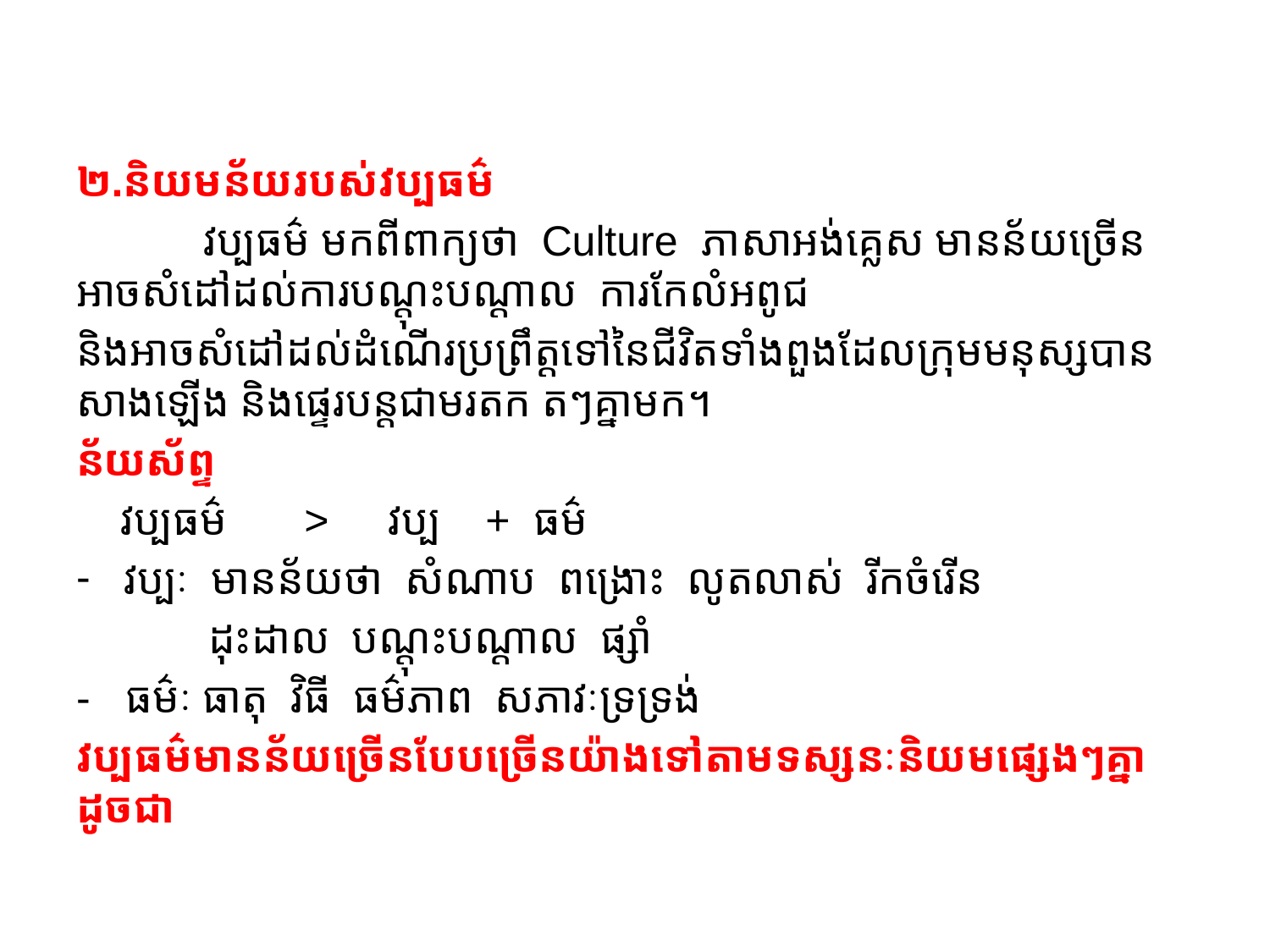

#
២.និយមន័យរបស់វប្បធម៌
​ ​​​​​​​​​​​​​​​​​​​​	វប្បធម៌ មកពីពាក្យថា  Culture  ភាសាអង់គ្លេស មានន័យច្រើន អាចសំដៅដល់ការបណ្តុះបណ្តាល  ការកែលំអពូជ
និងអាចសំដៅដល់ដំណើរប្រព្រឹត្តទៅនៃជីវិតទាំងពួងដែលក្រុមមនុស្សបានសាងឡើង និងផ្ទេរបន្តជាមរតក តៗគ្នាមក។
ន័យស័ព្ទ
    វប្បធម៌       >     វប្ប    +  ធម៌
វប្បៈ  មានន័យថា  សំណាប  ពង្រោះ  លូតលាស់  រីកចំរើន  ​​​
​​​​            ដុះដាល  បណ្តុះបណ្តាល  ផ្សាំ
-   ធម៌ៈ ធាតុ  វិធី  ធម៌ភាព  សភាវៈទ្រទ្រង់
វប្បធម៌មានន័យច្រើនបែបច្រើនយ៉ាងទៅតាមទស្សនៈនិយមផ្សេងៗគ្នាដូចជា